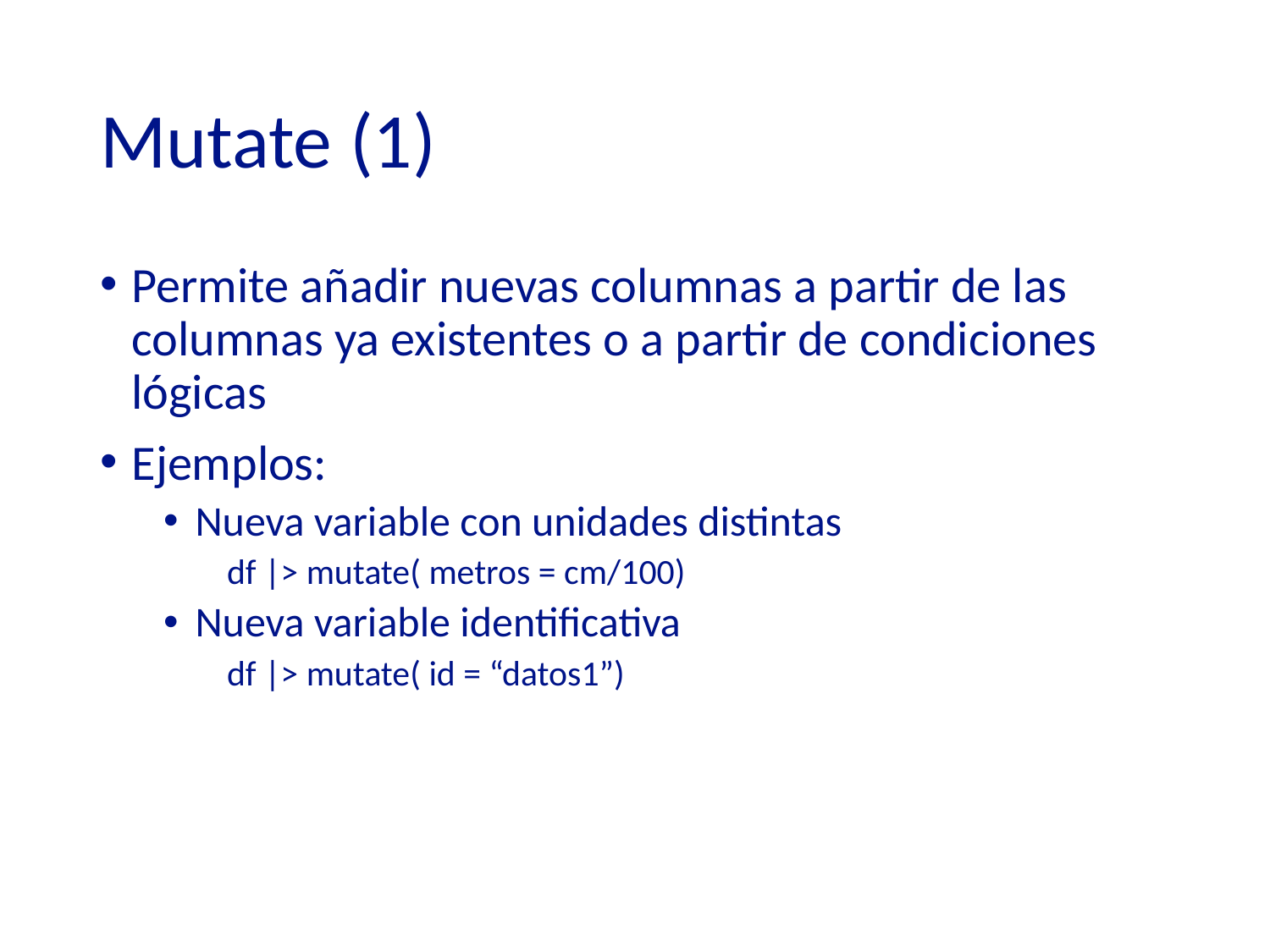

# Mutate (1)
Permite añadir nuevas columnas a partir de las columnas ya existentes o a partir de condiciones lógicas
Ejemplos:
Nueva variable con unidades distintas
df |> mutate( metros = cm/100)
Nueva variable identificativa
df |> mutate( id = “datos1”)